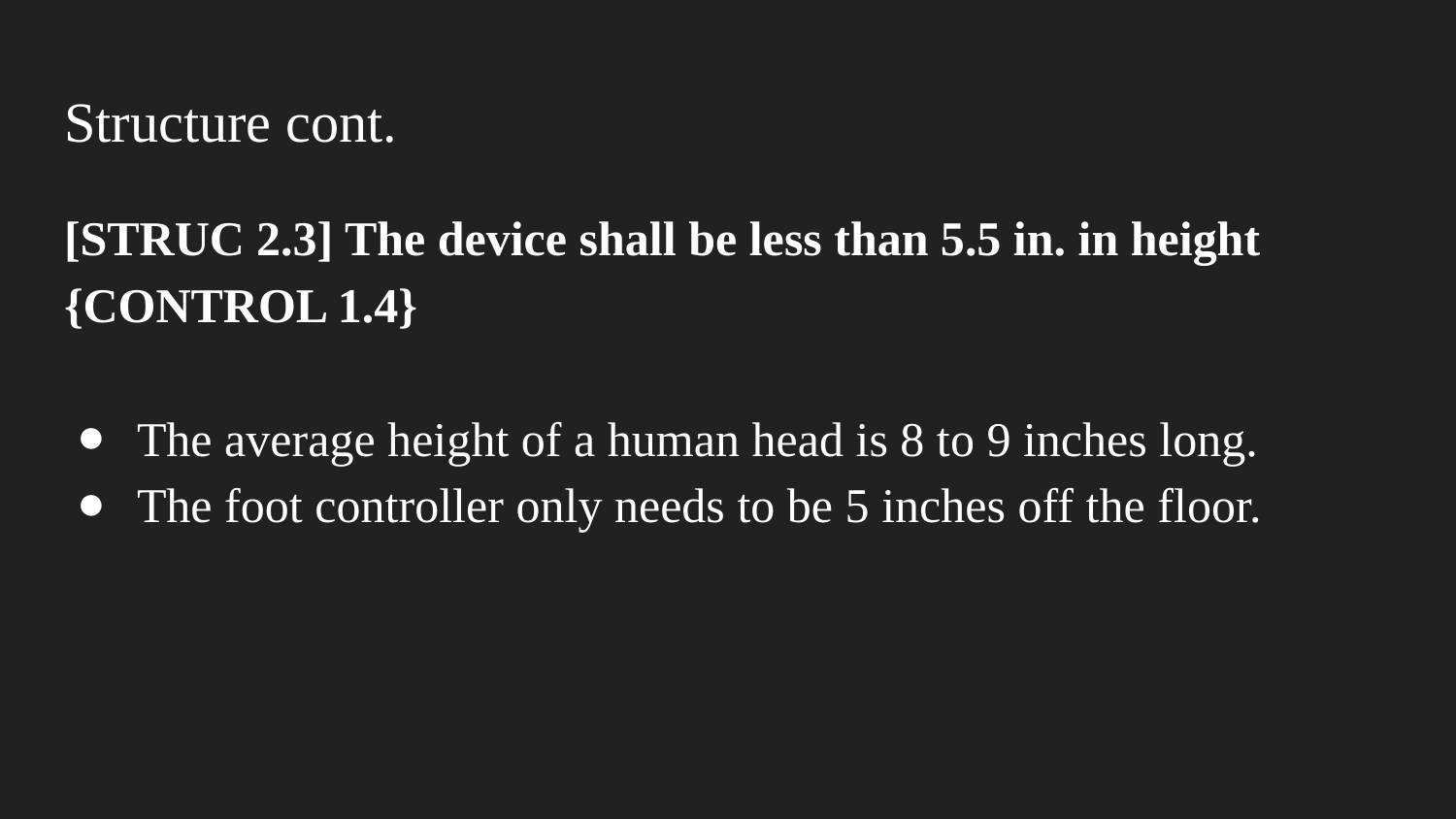

# Structure cont.
[STRUC 2.3] The device shall be less than 5.5 in. in height {CONTROL 1.4}

The average height of a human head is 8 to 9 inches long.
The foot controller only needs to be 5 inches off the floor.